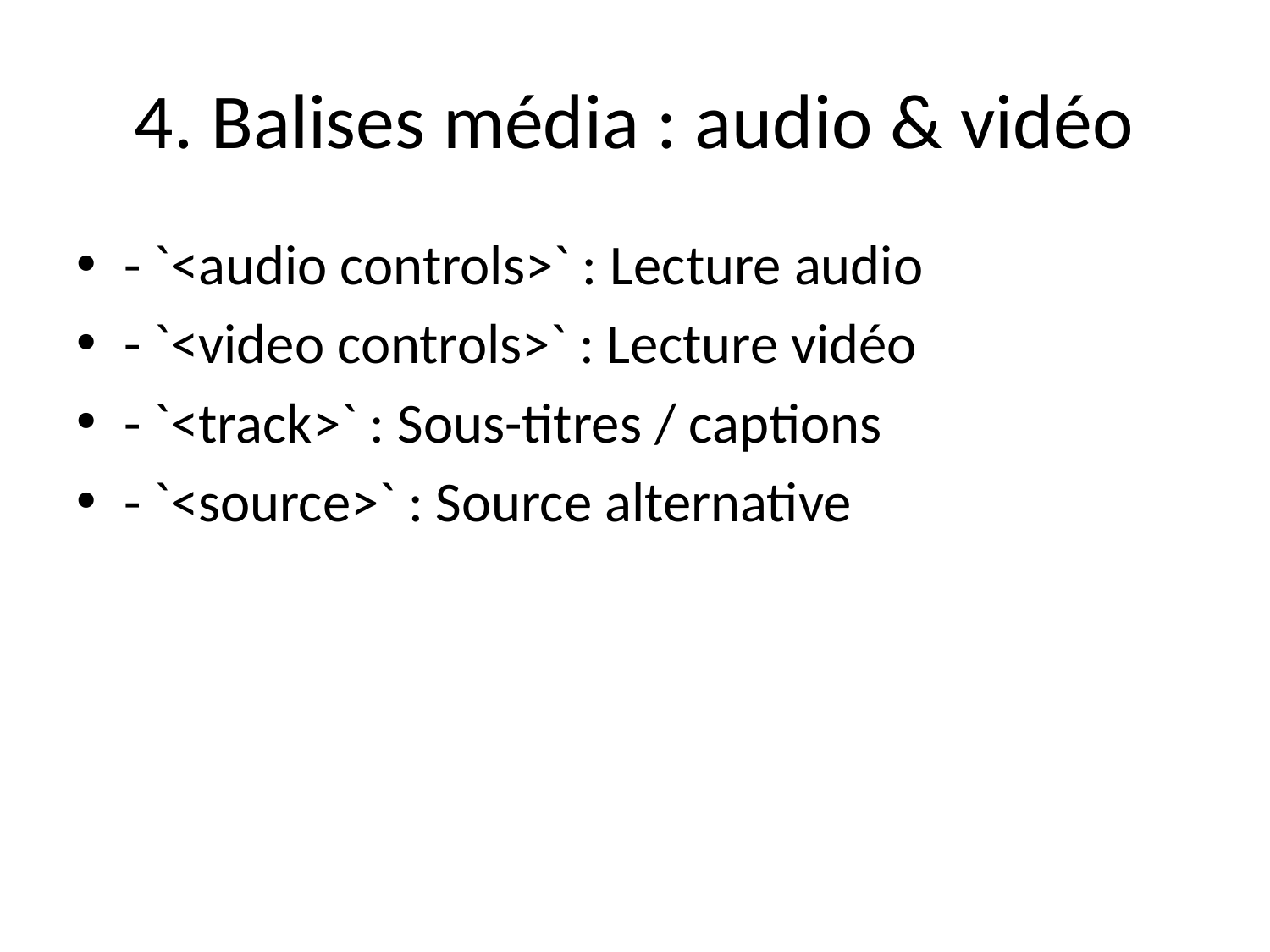

# 4. Balises média : audio & vidéo
- `<audio controls>` : Lecture audio
- `<video controls>` : Lecture vidéo
- `<track>` : Sous-titres / captions
- `<source>` : Source alternative